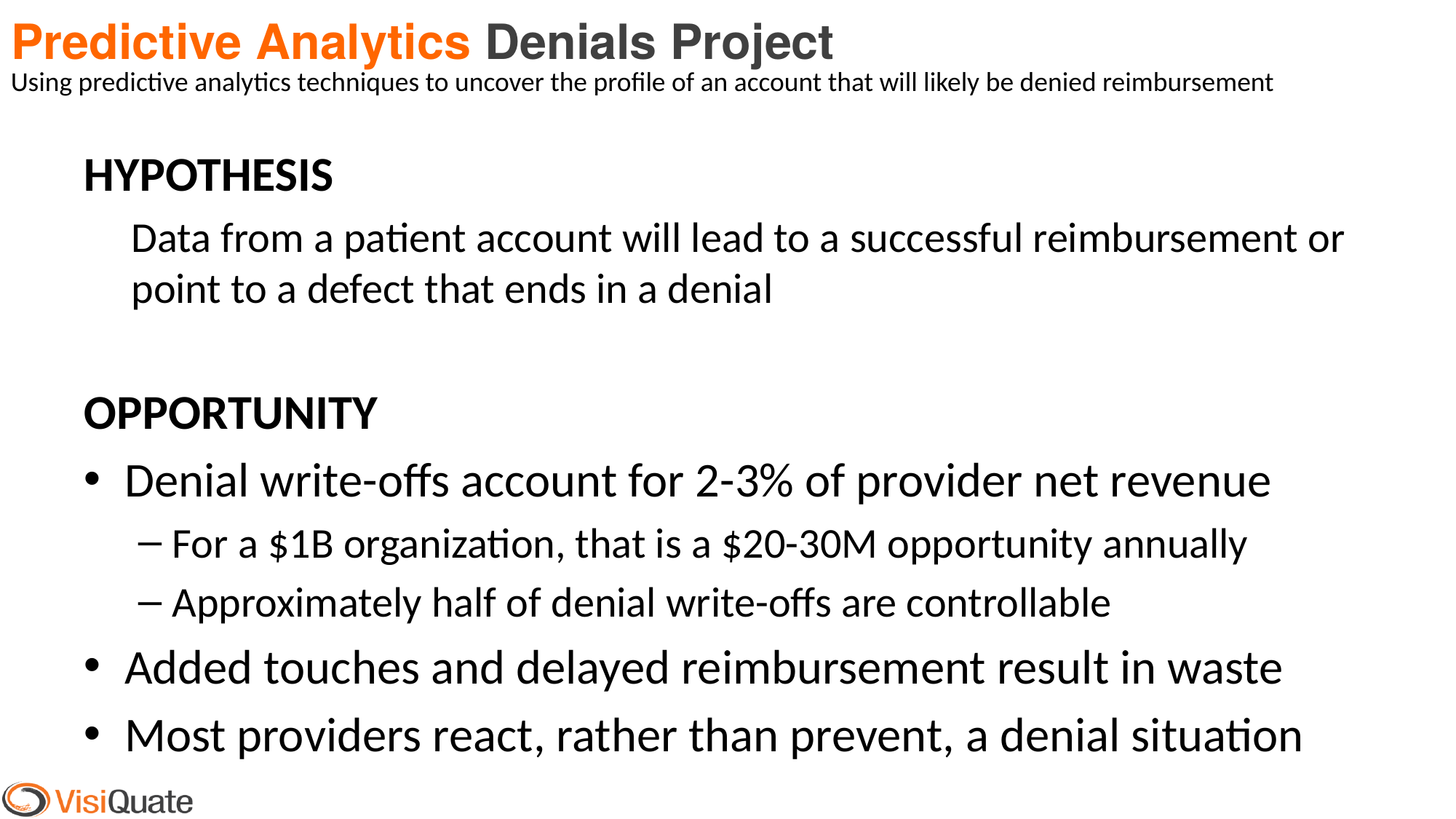

# Predictive Analytics Denials Project
Using predictive analytics techniques to uncover the profile of an account that will likely be denied reimbursement
HYPOTHESIS
Data from a patient account will lead to a successful reimbursement or point to a defect that ends in a denial

OPPORTUNITY
Denial write-offs account for 2-3% of provider net revenue
For a $1B organization, that is a $20-30M opportunity annually
Approximately half of denial write-offs are controllable
Added touches and delayed reimbursement result in waste
Most providers react, rather than prevent, a denial situation